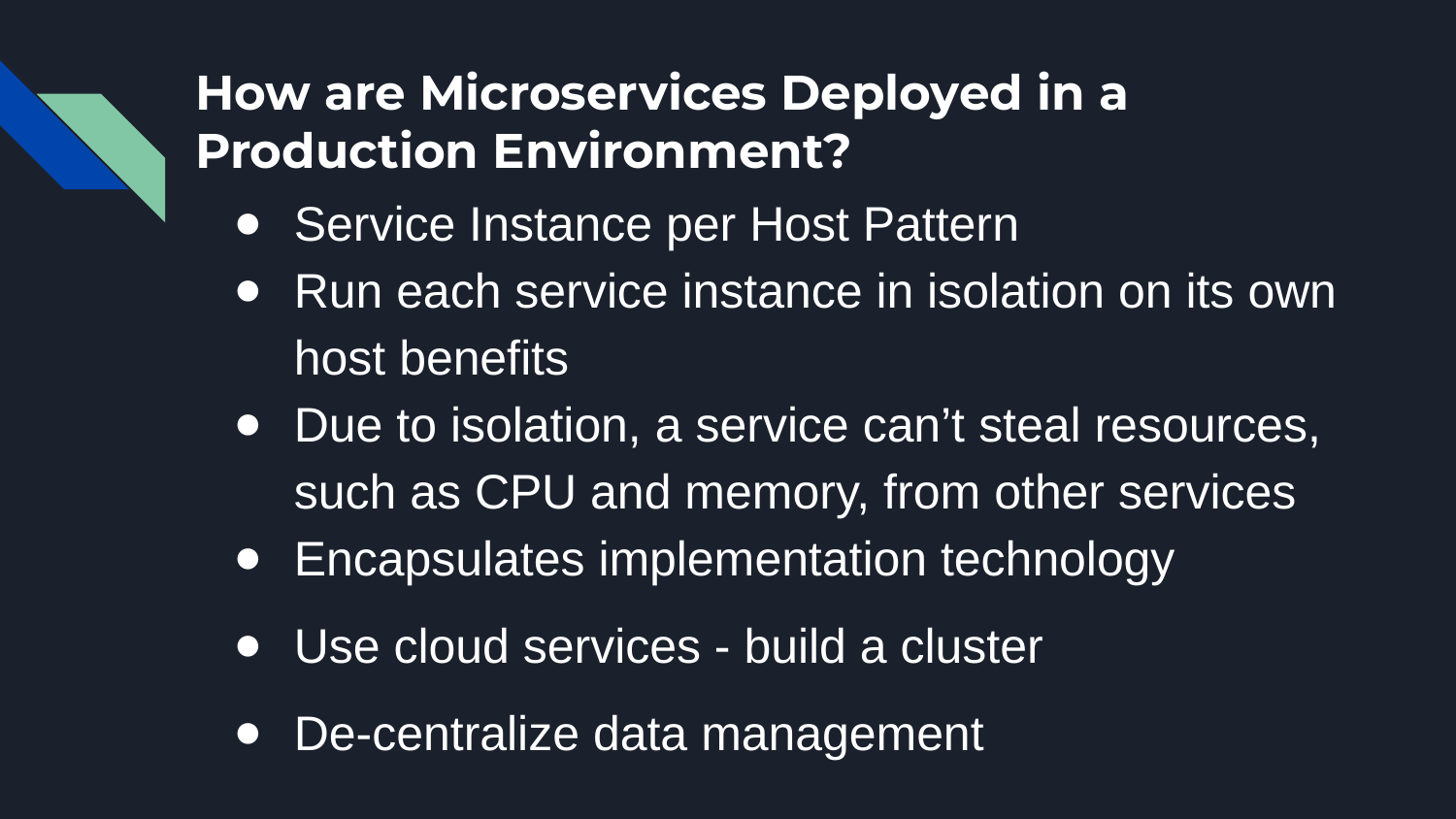

# How are Microservices Deployed in a Production Environment?
Service Instance per Host Pattern
Run each service instance in isolation on its own host benefits
Due to isolation, a service can’t steal resources, such as CPU and memory, from other services
Encapsulates implementation technology
Use cloud services - build a cluster
De-centralize data management